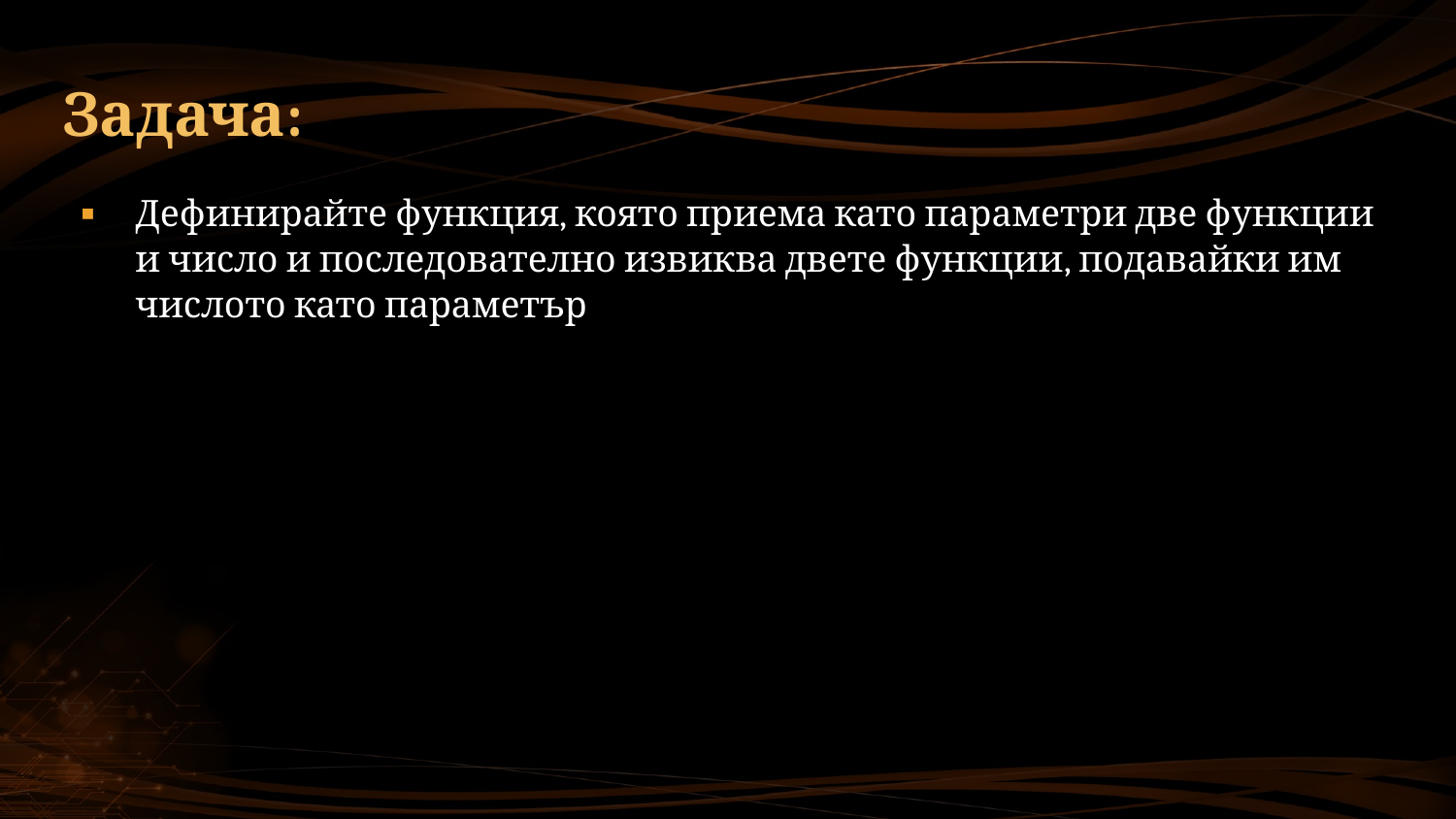

# Задача:
Дефинирайте функция, която приема като параметри две функции и число и последователно извиква двете функции, подавайки им числото като параметър